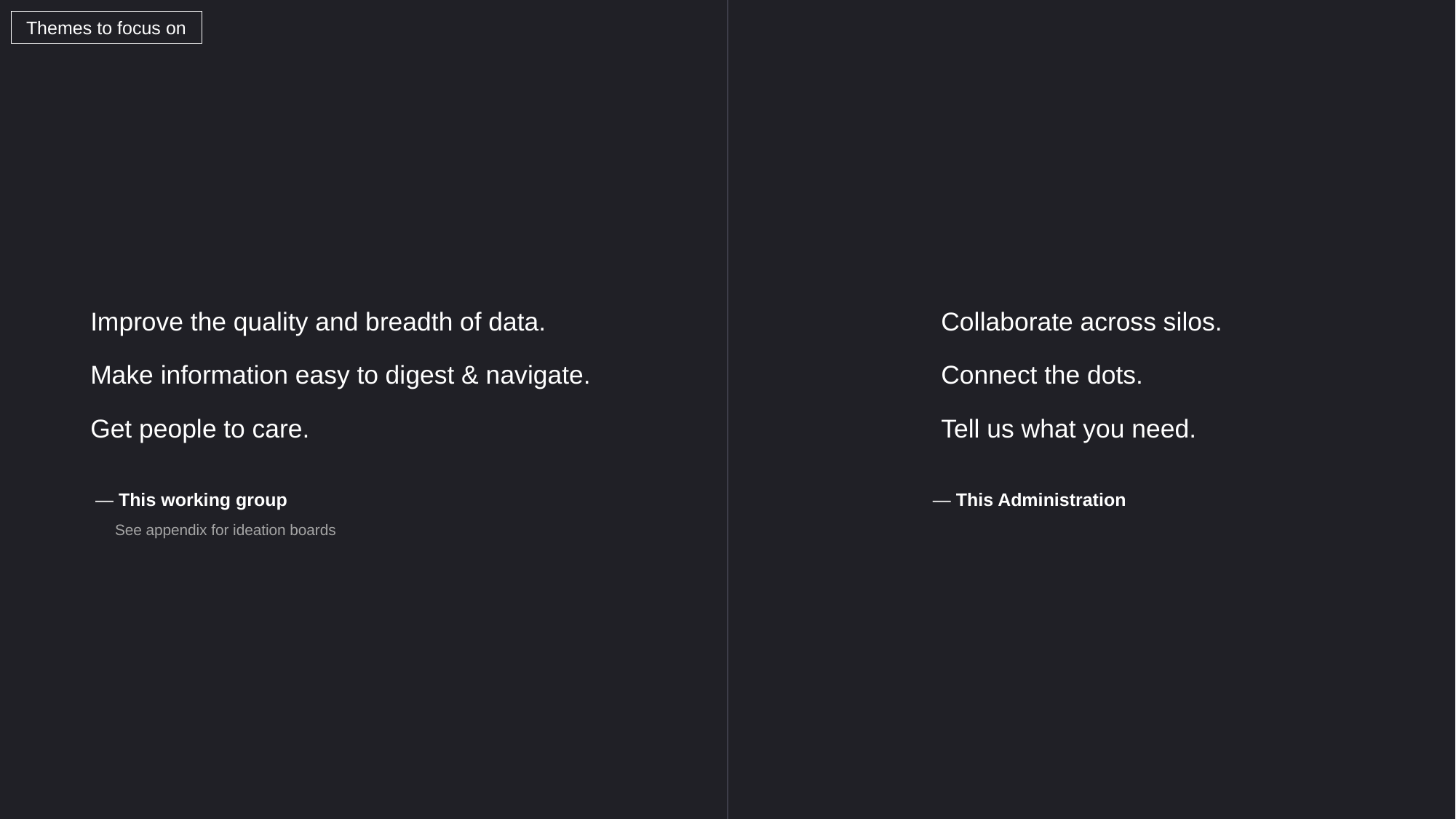

Themes to focus on
Improve the quality and breadth of data.
Make information easy to digest & navigate.
Get people to care.
— This working group
— See appendix for ideation boards
Collaborate across silos.
Connect the dots.
Tell us what you need.
— This Administration